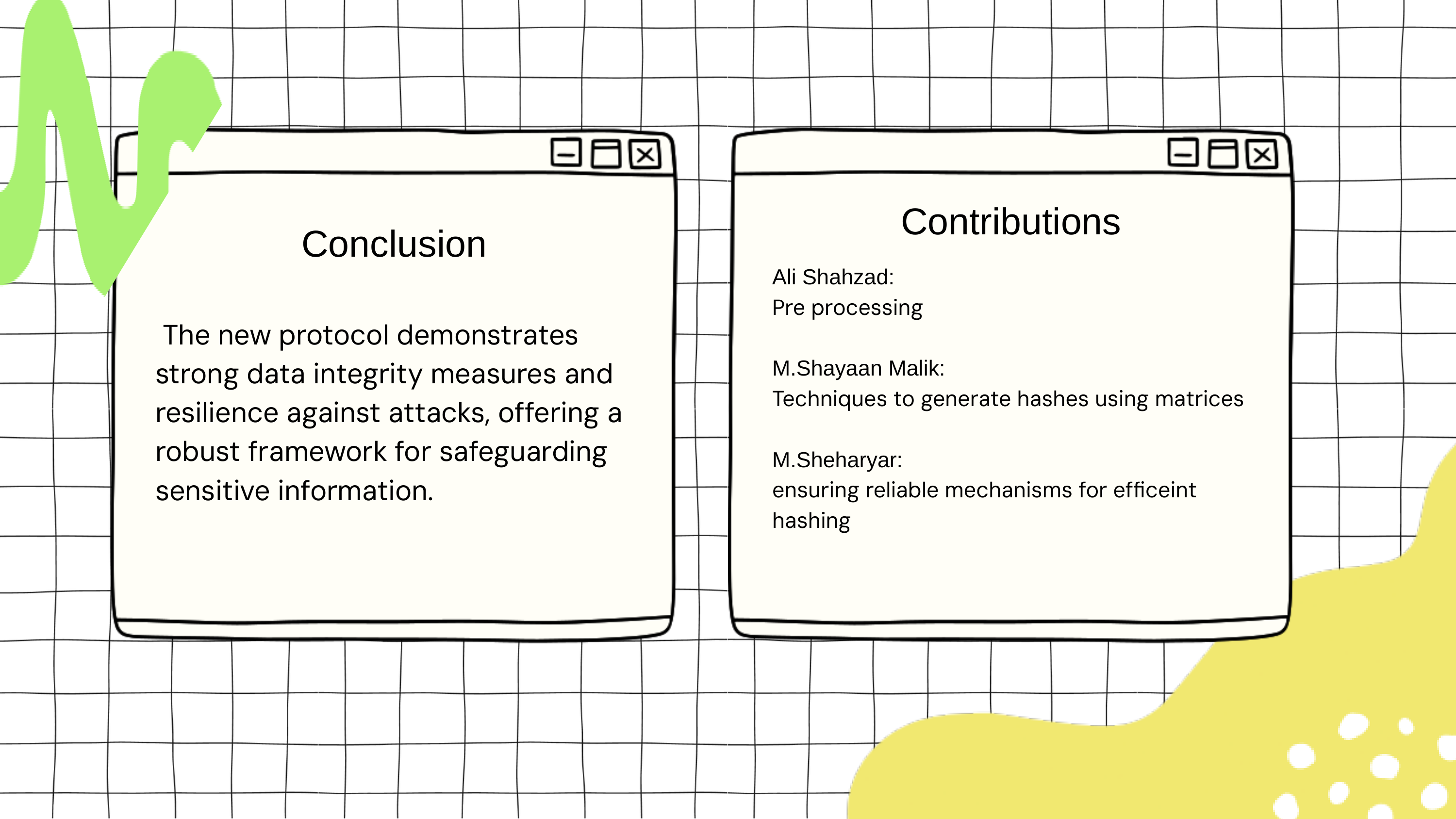

Contributions
Conclusion
Ali Shahzad:
Pre processing

M.Shayaan Malik:
Techniques to generate hashes using matrices

M.Sheharyar:
ensuring reliable mechanisms for efficeint hashing

 The new protocol demonstrates strong data integrity measures and resilience against attacks, offering a robust framework for safeguarding sensitive information.